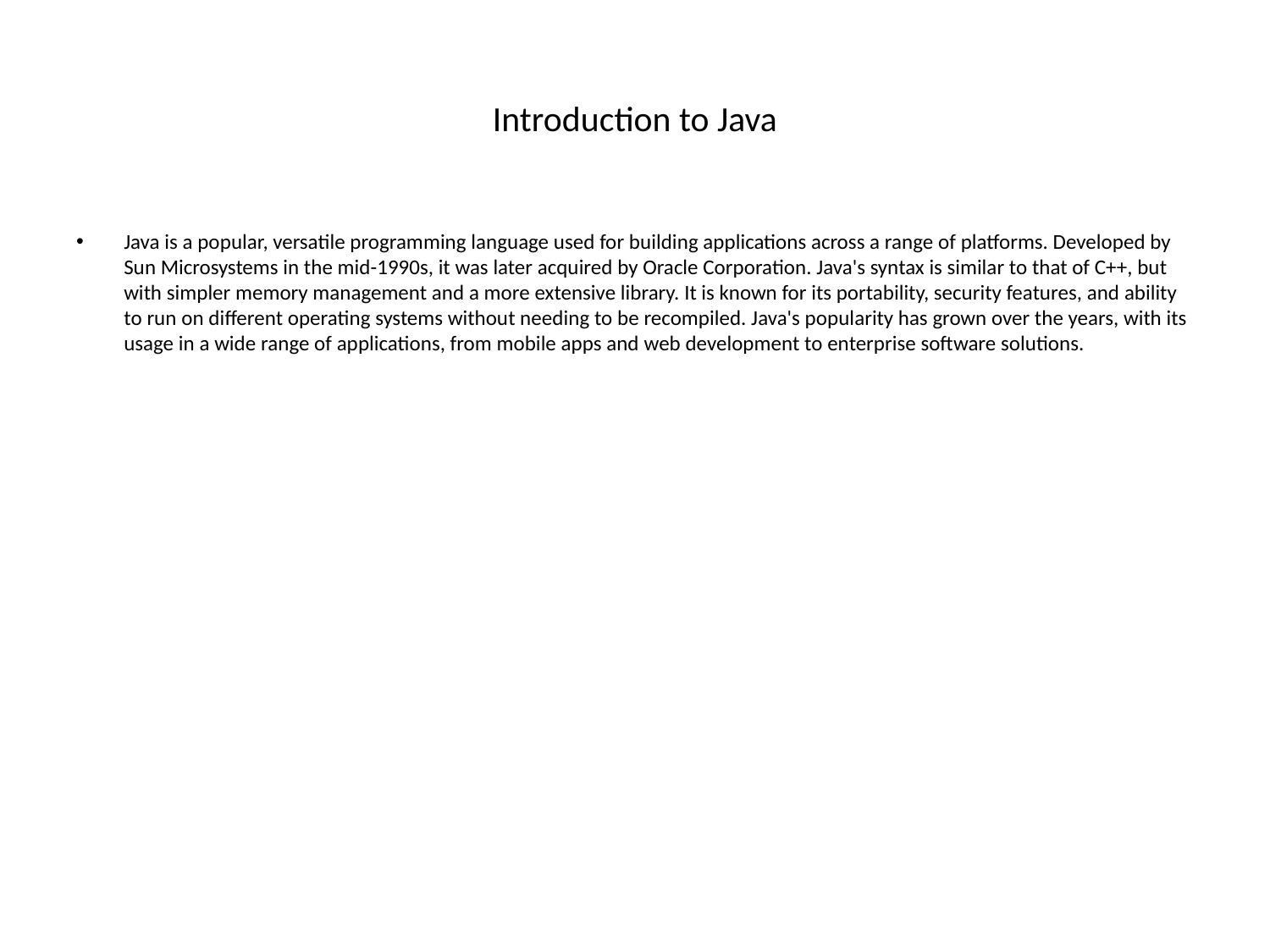

# Introduction to Java
Java is a popular, versatile programming language used for building applications across a range of platforms. Developed by Sun Microsystems in the mid-1990s, it was later acquired by Oracle Corporation. Java's syntax is similar to that of C++, but with simpler memory management and a more extensive library. It is known for its portability, security features, and ability to run on different operating systems without needing to be recompiled. Java's popularity has grown over the years, with its usage in a wide range of applications, from mobile apps and web development to enterprise software solutions.